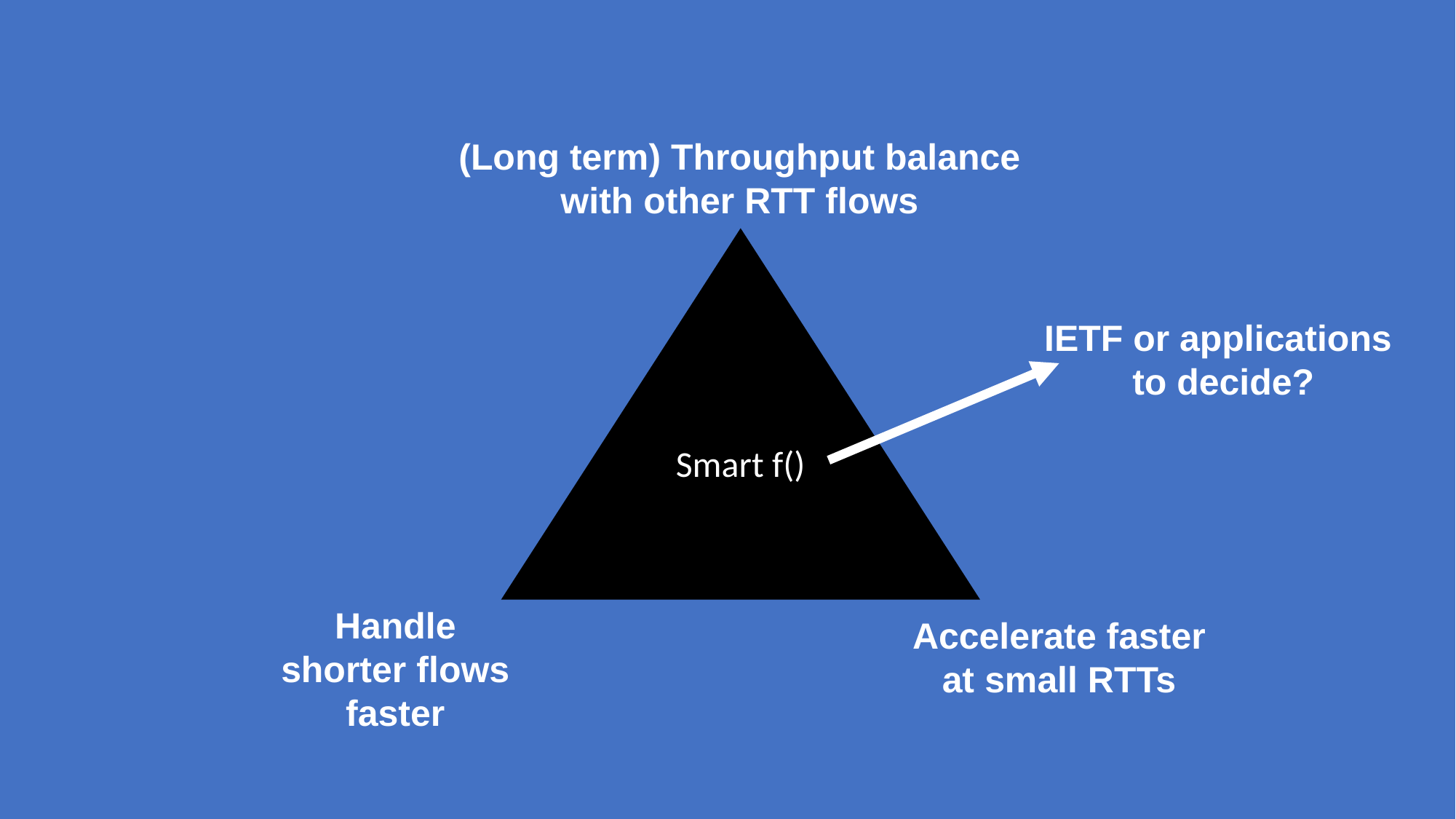

(Long term) Throughput balance
with other RTT flows
Smart f()

IETF or applications
 to decide?
Handle
shorter flows
faster
Accelerate faster
at small RTTs